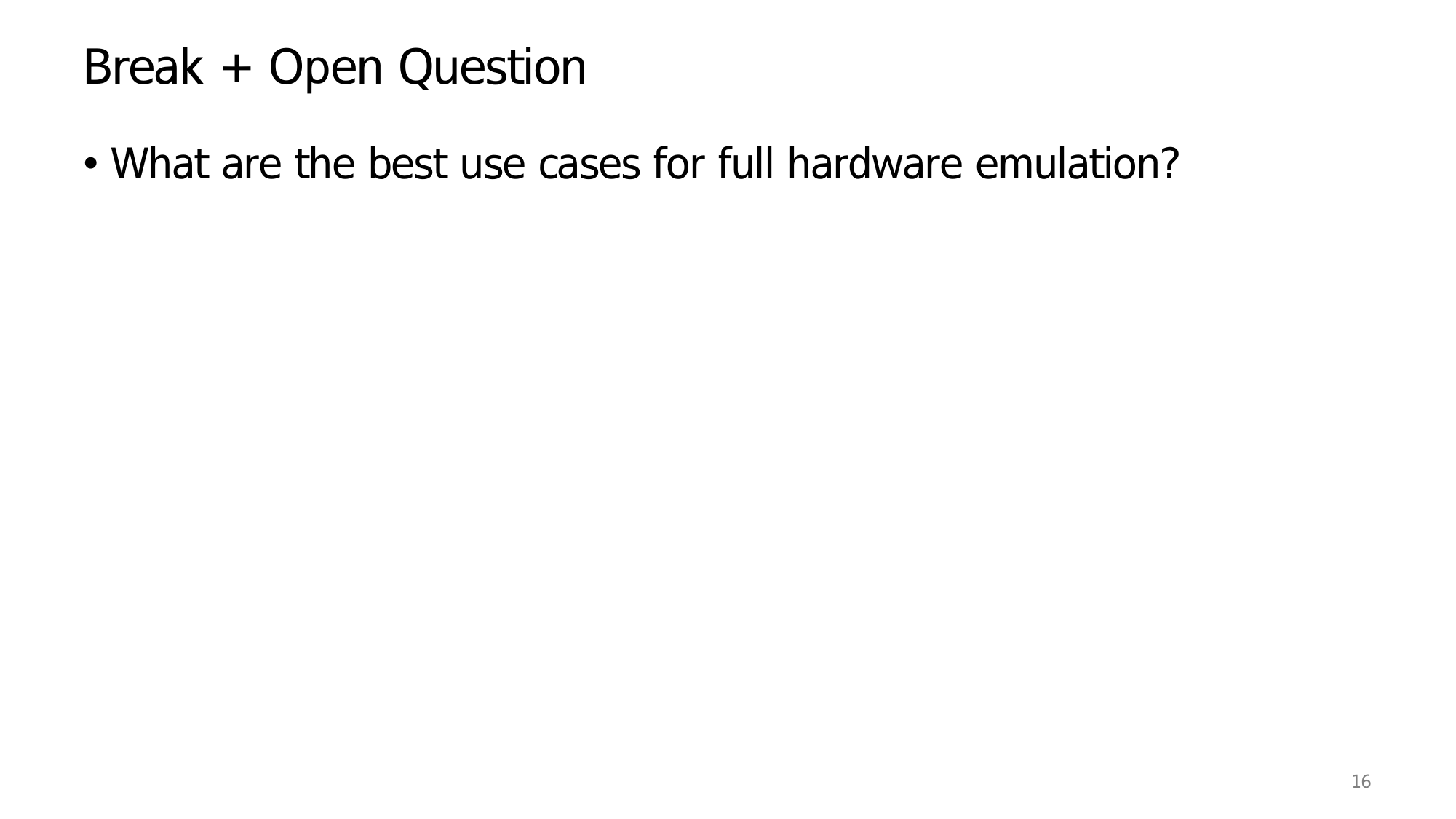

# Break + Open Question
What are the best use cases for full hardware emulation?
16